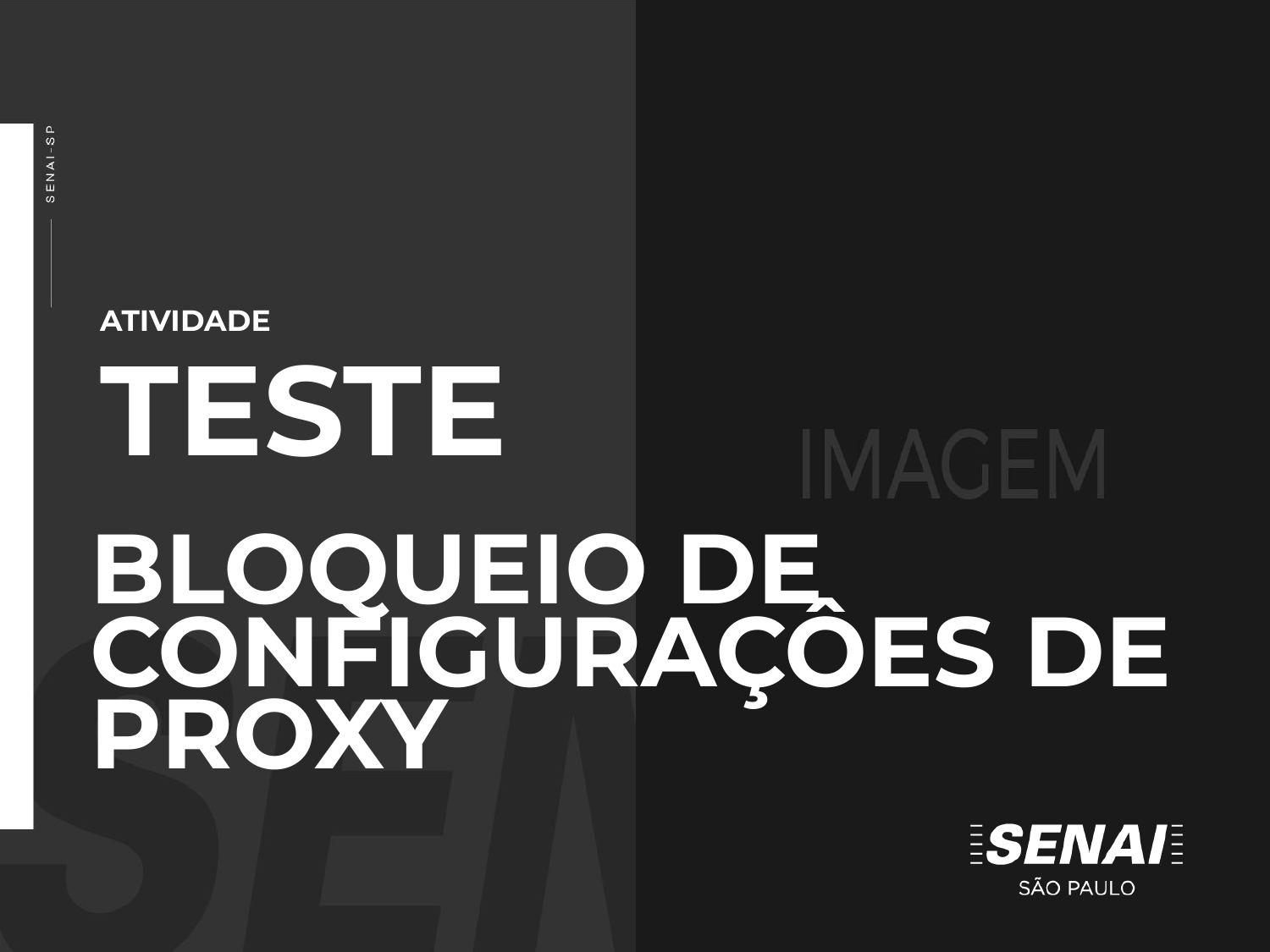

ATIVIDADE
TESTE
BLOQUEIO DE CONFIGURAÇÔES DE PROXY